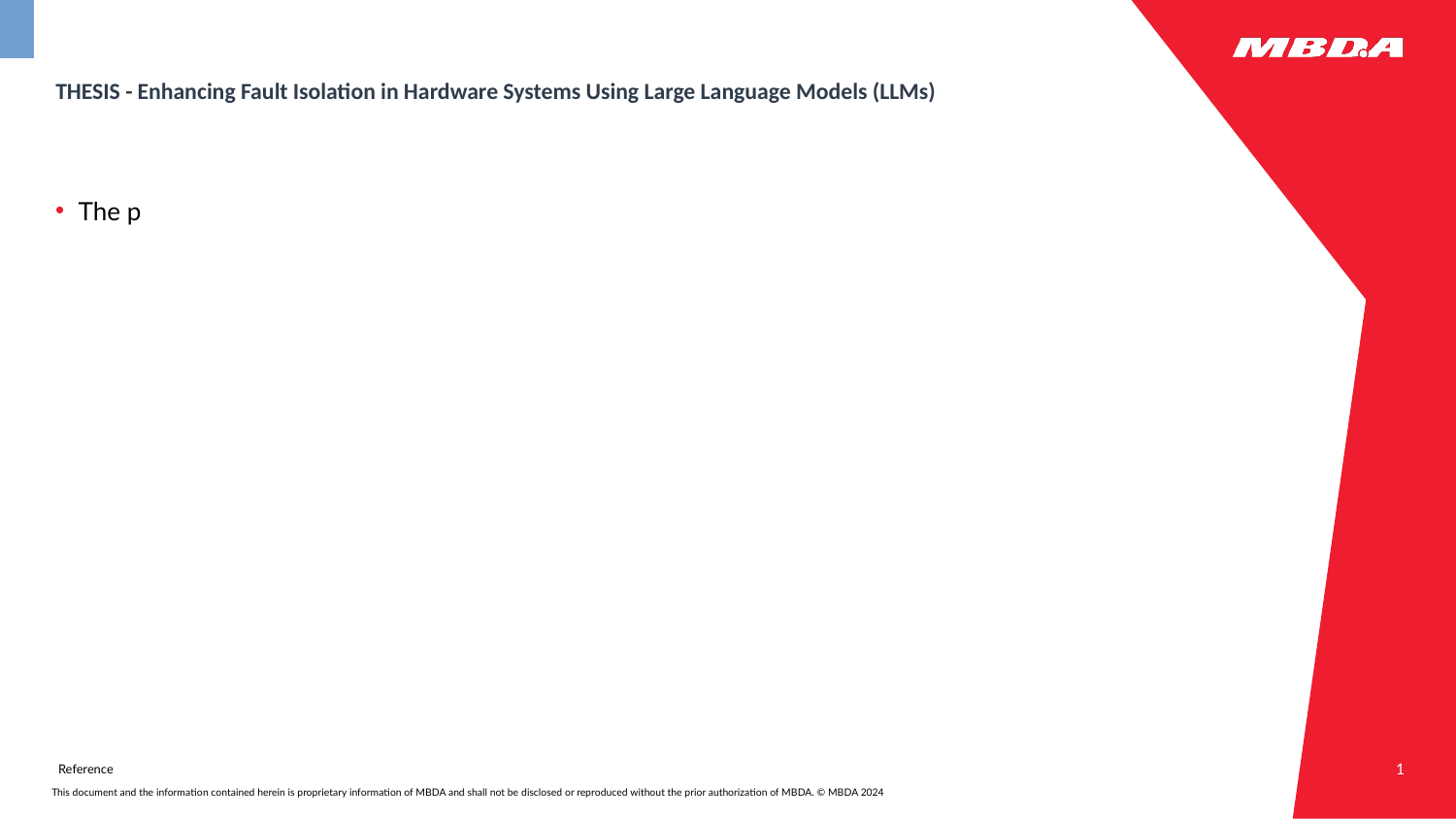

# THESIS - Enhancing Fault Isolation in Hardware Systems Using Large Language Models (LLMs)
The p
1
Reference